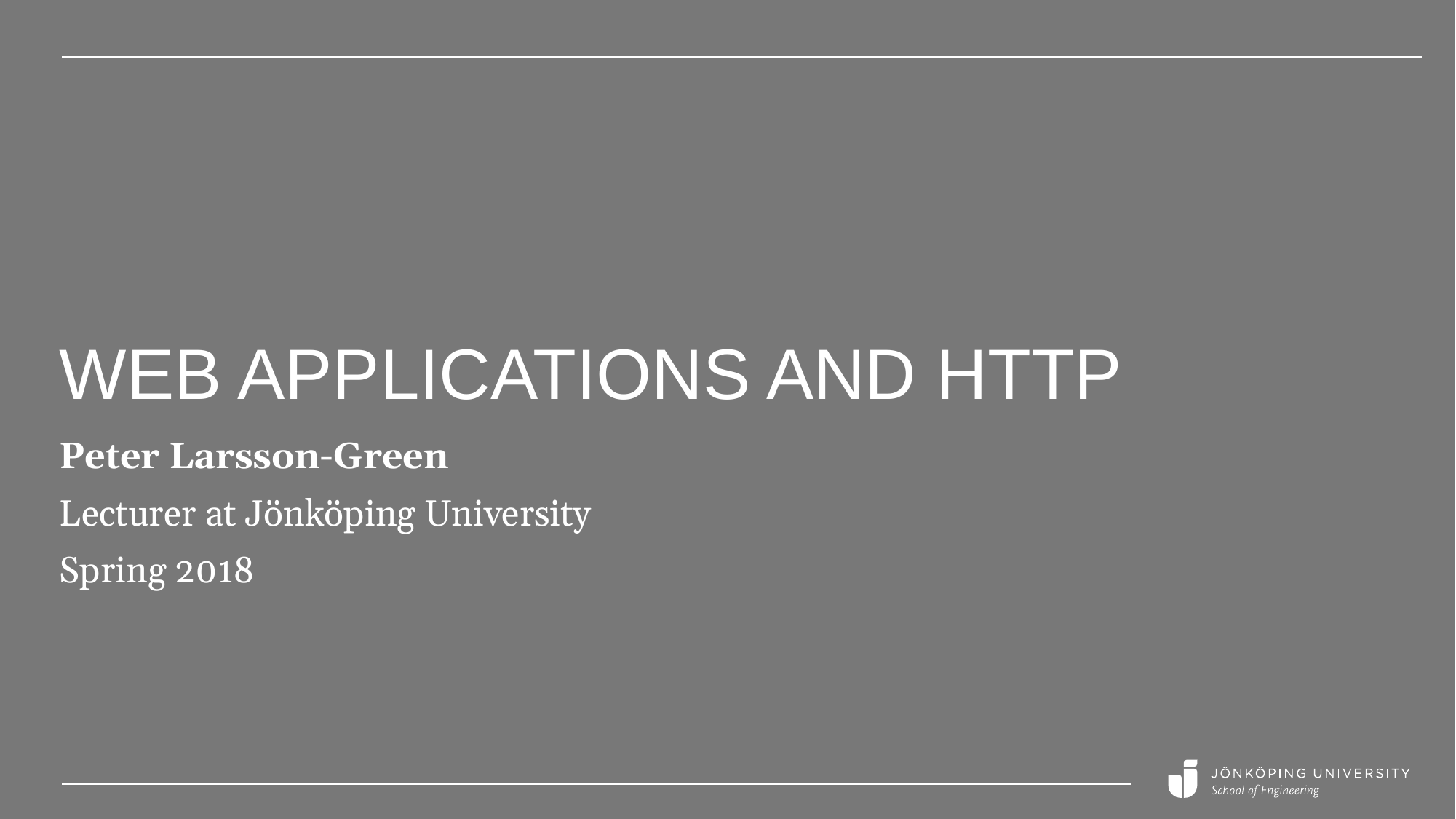

# web applications and HTTP
Peter Larsson-Green
Lecturer at Jönköping University
Spring 2018